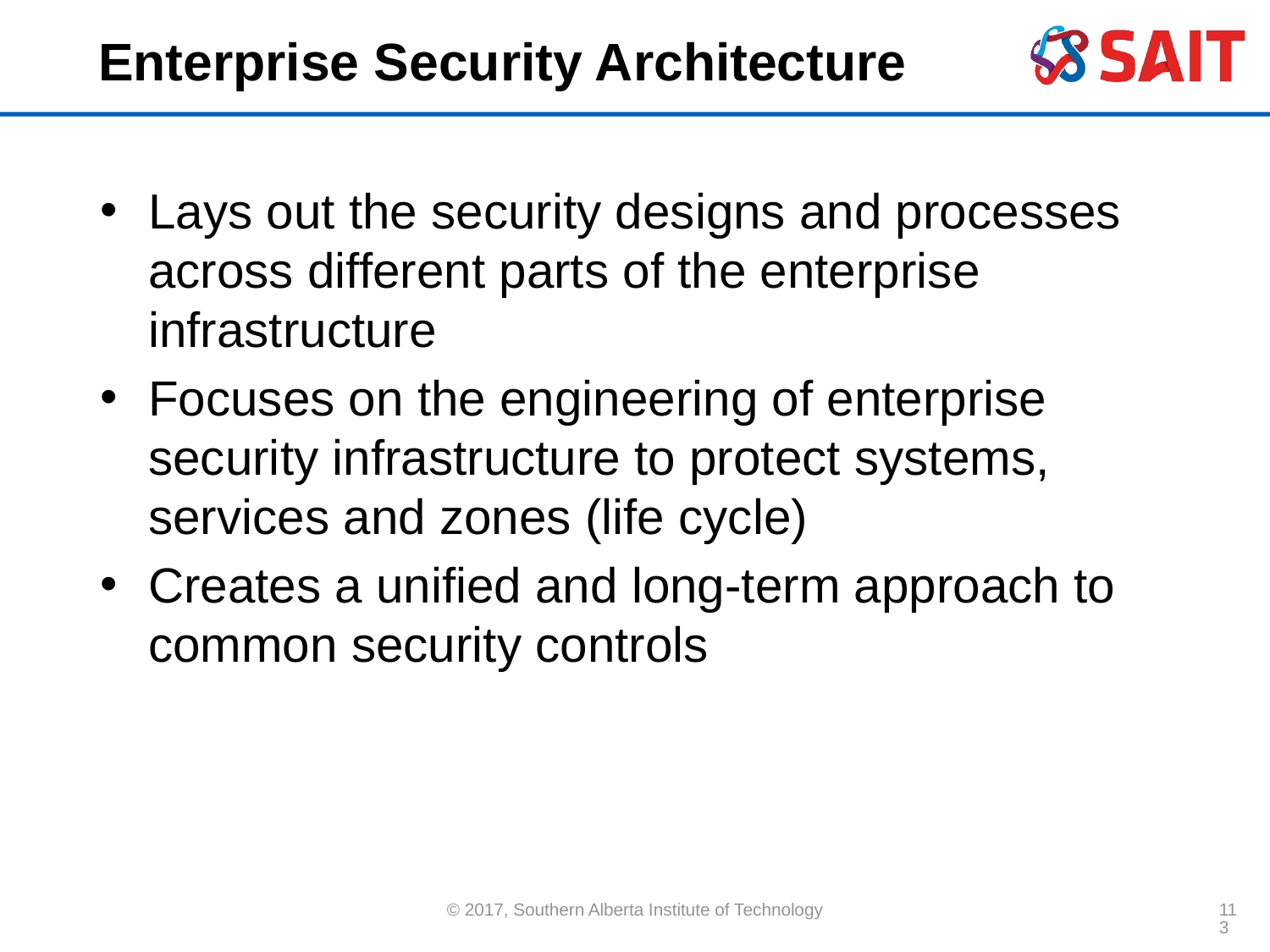

# Enterprise Security Architecture
Lays out the security designs and processes across different parts of the enterprise infrastructure
Focuses on the engineering of enterprise security infrastructure to protect systems, services and zones (life cycle)
Creates a unified and long-term approach to common security controls